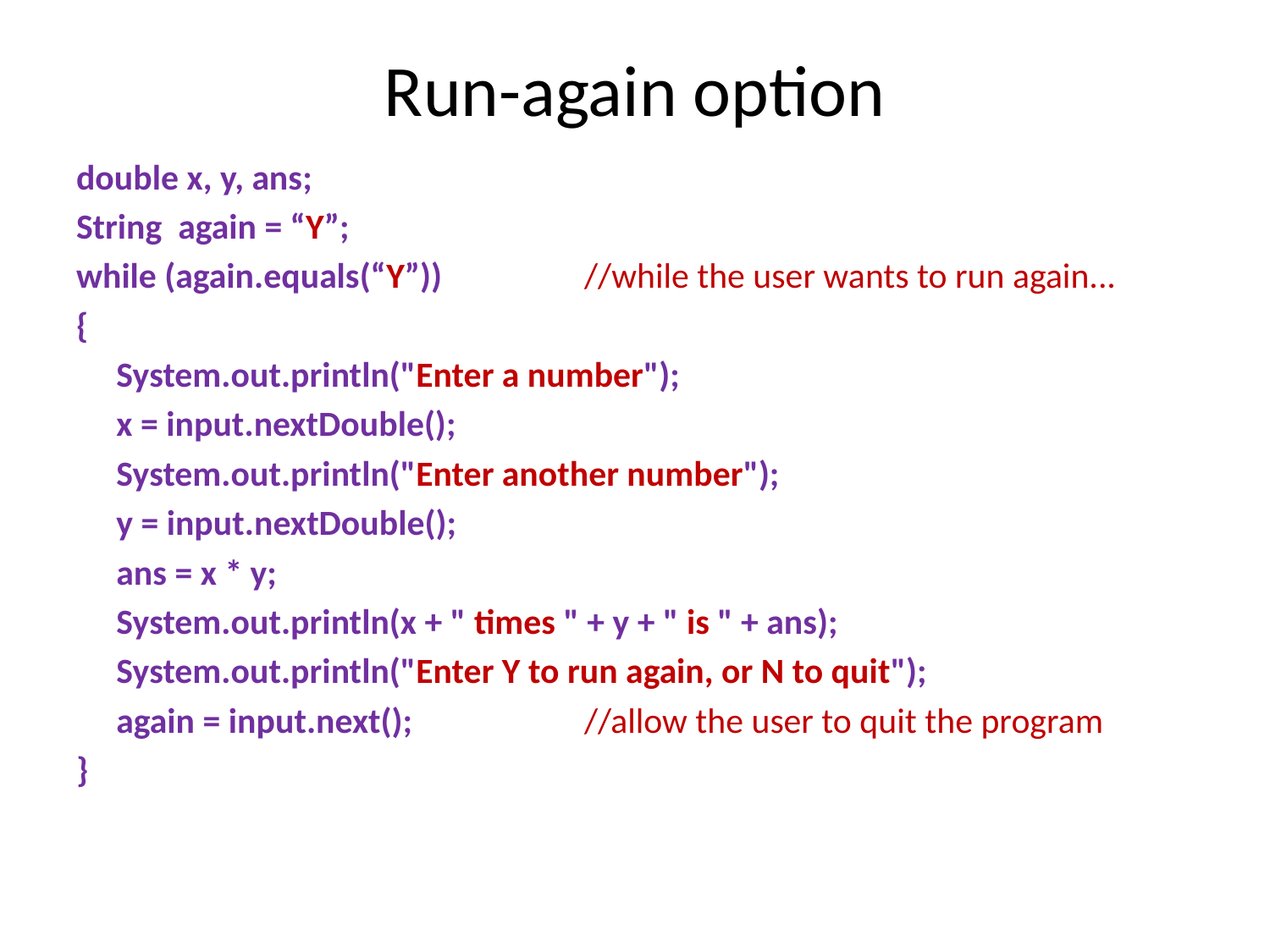

# Run-again option
double x, y, ans;
String  again = “Y”;
while (again.equals(“Y”))		//while the user wants to run again...
{
     System.out.println("Enter a number");
     x = input.nextDouble();
     System.out.println("Enter another number");
     y = input.nextDouble();
     ans = x * y;
     System.out.println(x + " times " + y + " is " + ans);
     System.out.println("Enter Y to run again, or N to quit");
     again = input.next();		//allow the user to quit the program
}